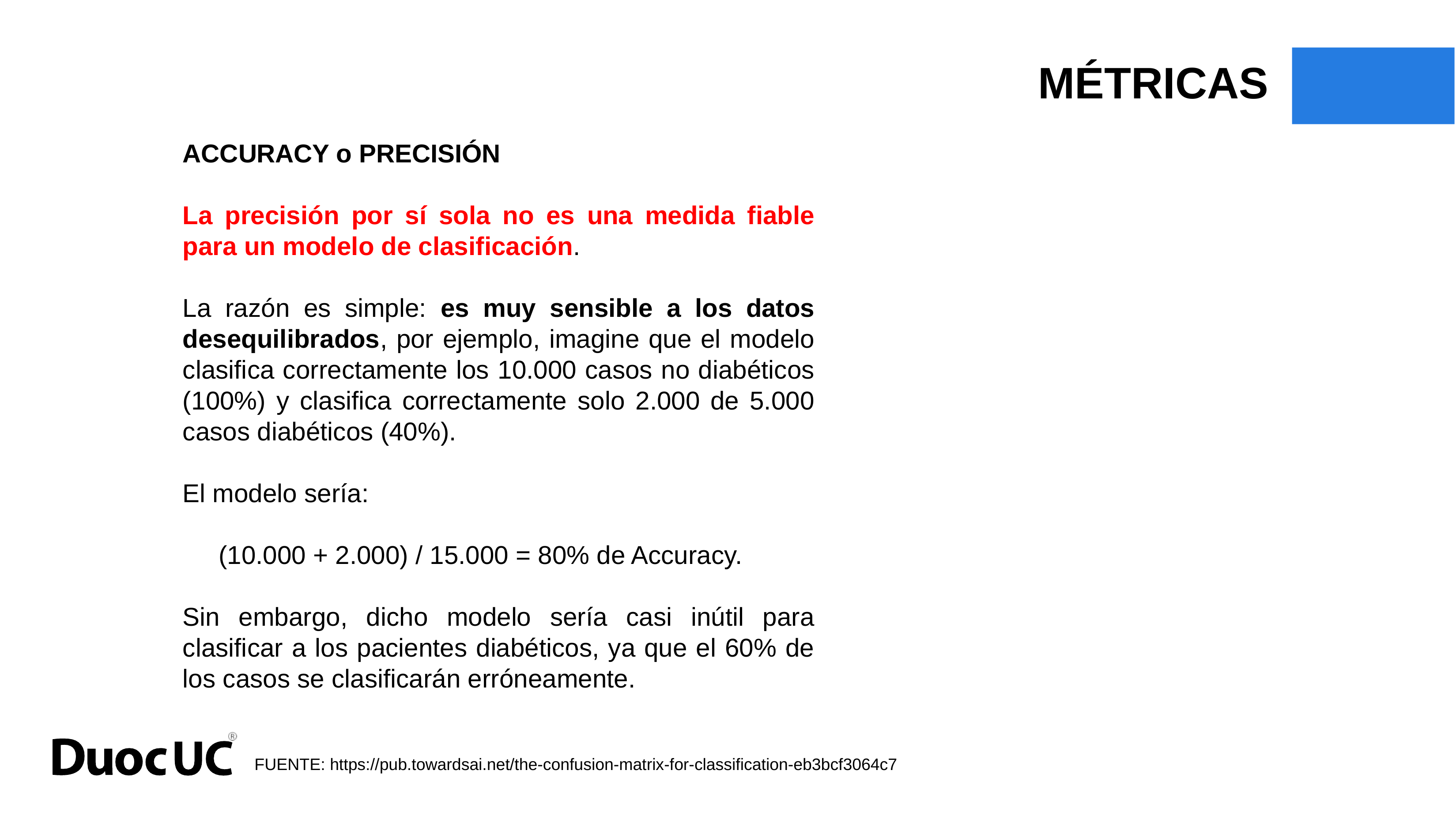

MÉTRICAS
ACCURACY o PRECISIÓN

La precisión por sí sola no es una medida fiable para un modelo de clasificación.

La razón es simple: es muy sensible a los datos desequilibrados, por ejemplo, imagine que el modelo clasifica correctamente los 10.000 casos no diabéticos (100%) y clasifica correctamente solo 2.000 de 5.000 casos diabéticos (40%).

El modelo sería:

     (10.000 + 2.000) / 15.000 = 80% de Accuracy.

Sin embargo, dicho modelo sería casi inútil para clasificar a los pacientes diabéticos, ya que el 60% de los casos se clasificarán erróneamente.
FUENTE: https://pub.towardsai.net/the-confusion-matrix-for-classification-eb3bcf3064c7